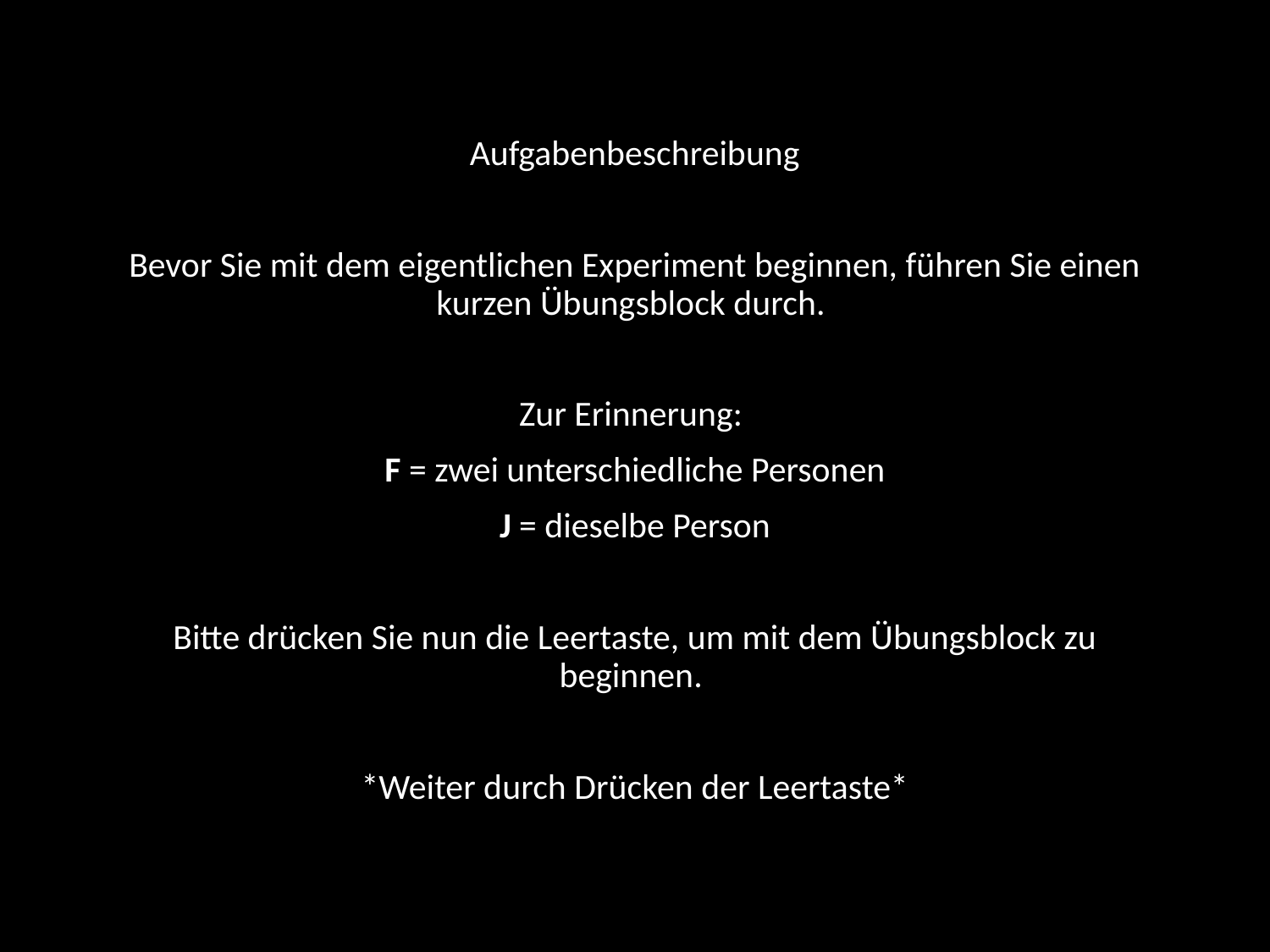

Aufgabenbeschreibung

Bevor Sie mit dem eigentlichen Experiment beginnen, führen Sie einen kurzen Übungsblock durch.

Zur Erinnerung:
F = zwei unterschiedliche Personen
J = dieselbe Person

Bitte drücken Sie nun die Leertaste, um mit dem Übungsblock zu beginnen.

*Weiter durch Drücken der Leertaste*